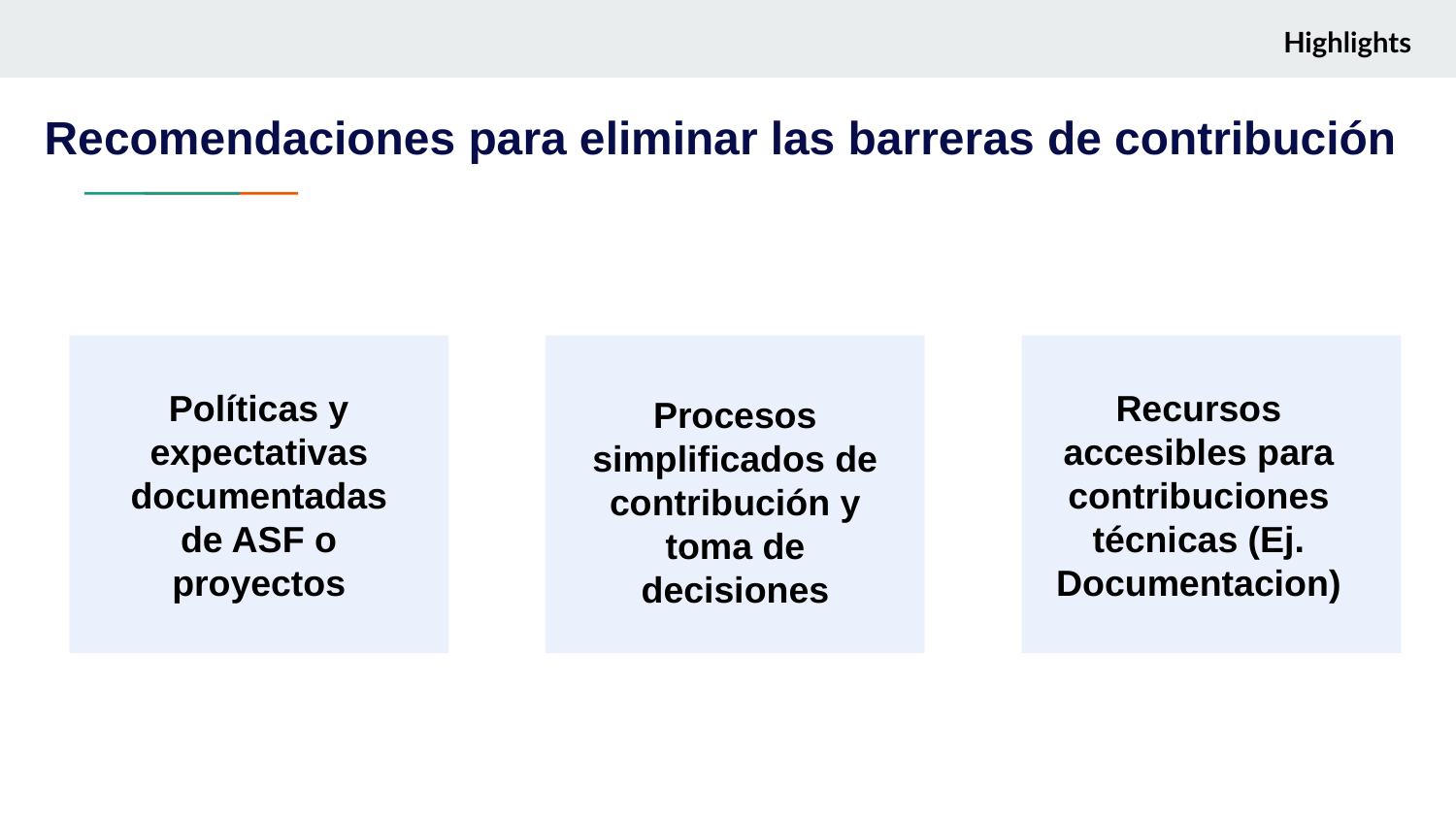

Highlights
Recomendaciones para eliminar las barreras de contribución

Políticas y expectativas documentadas de ASF o proyectos

Recursos accesibles para contribuciones técnicas (Ej. Documentacion)
Procesos simplificados de contribución y toma de decisiones